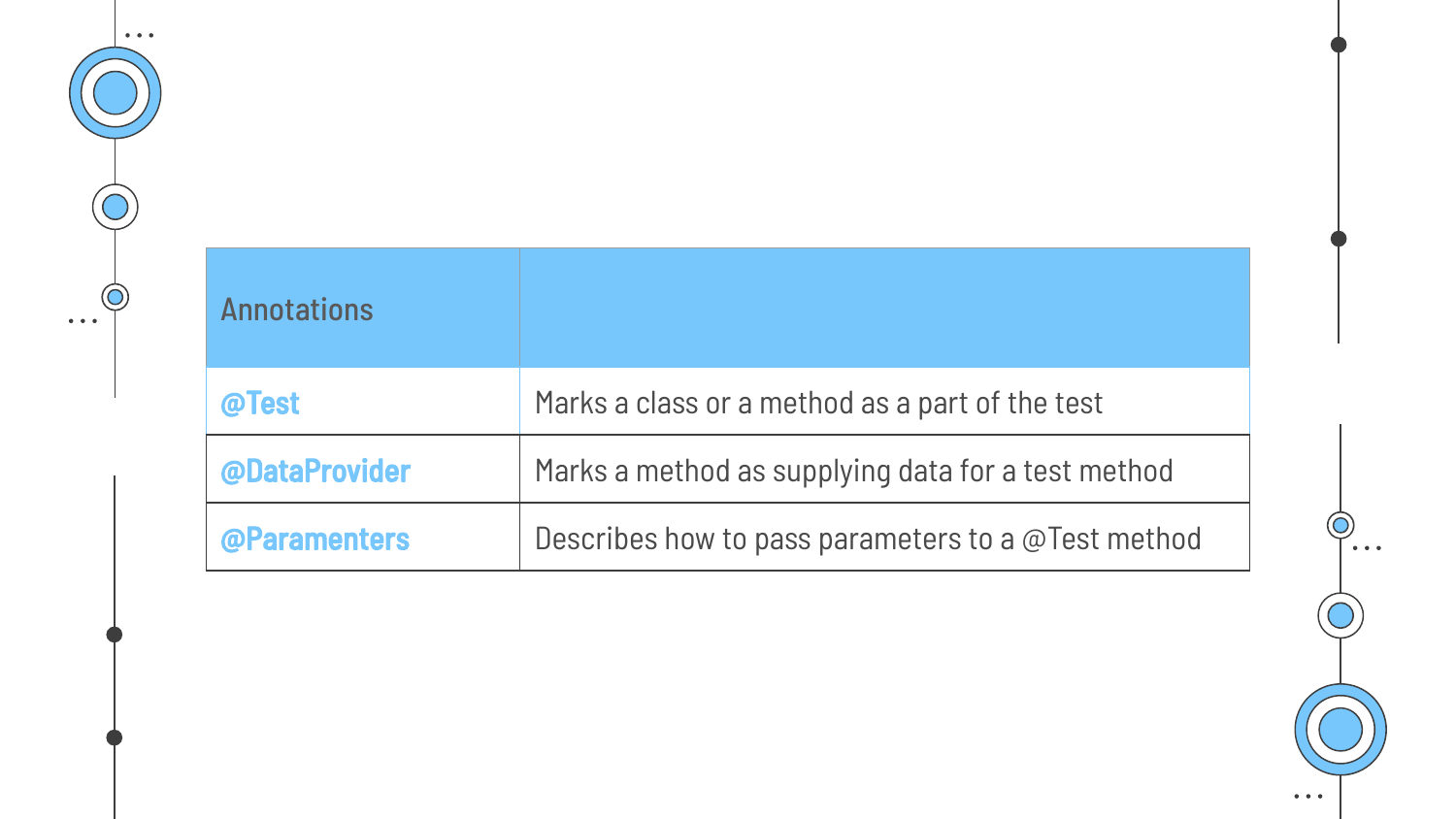

| Annotations |  |
| --- | --- |
| @Test | Marks a class or a method as a part of the test |
| @DataProvider | Marks a method as supplying data for a test method |
| @Paramenters | Describes how to pass parameters to a @Test method |